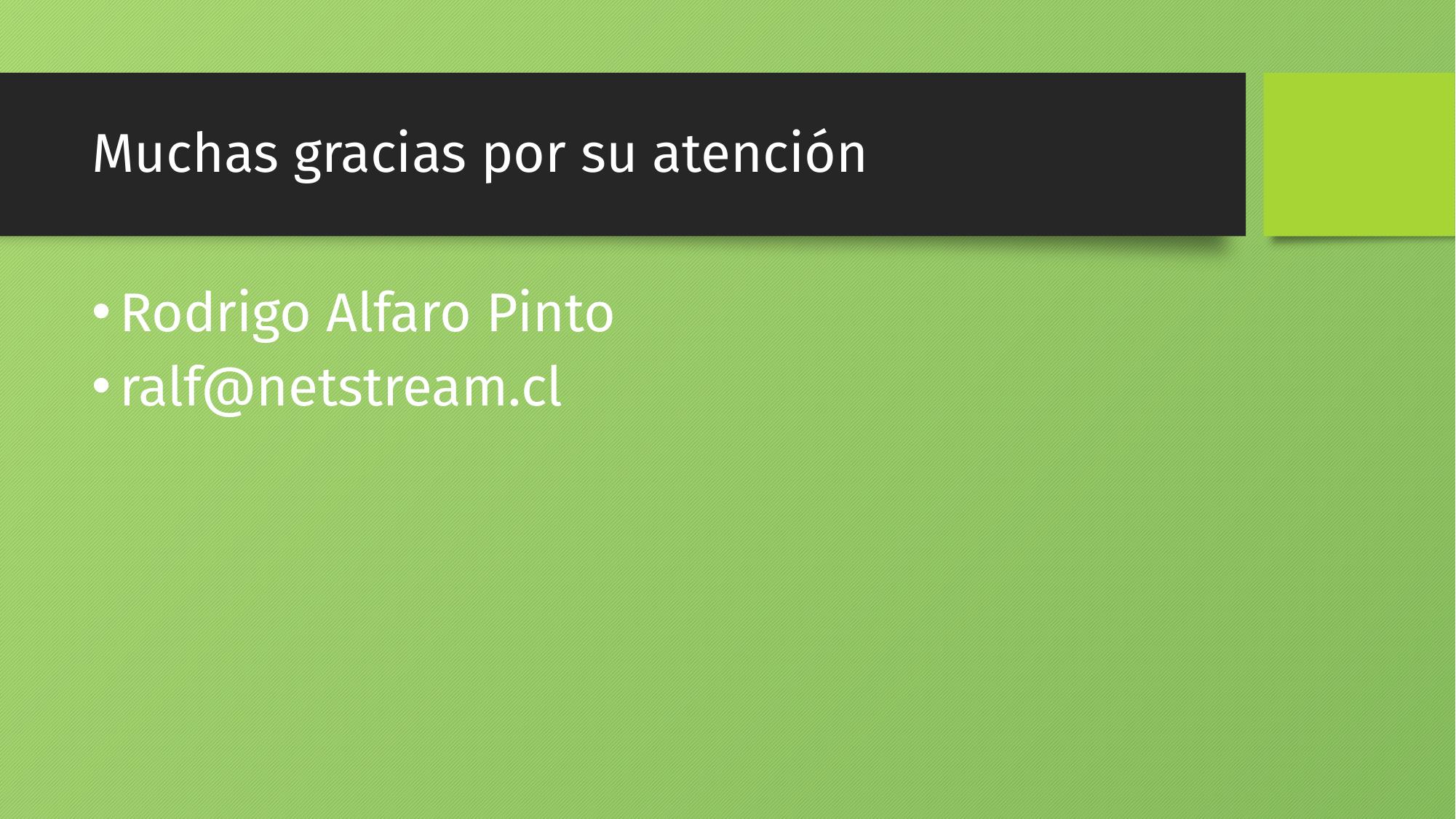

# Muchas gracias por su atención
Rodrigo Alfaro Pinto
ralf@netstream.cl